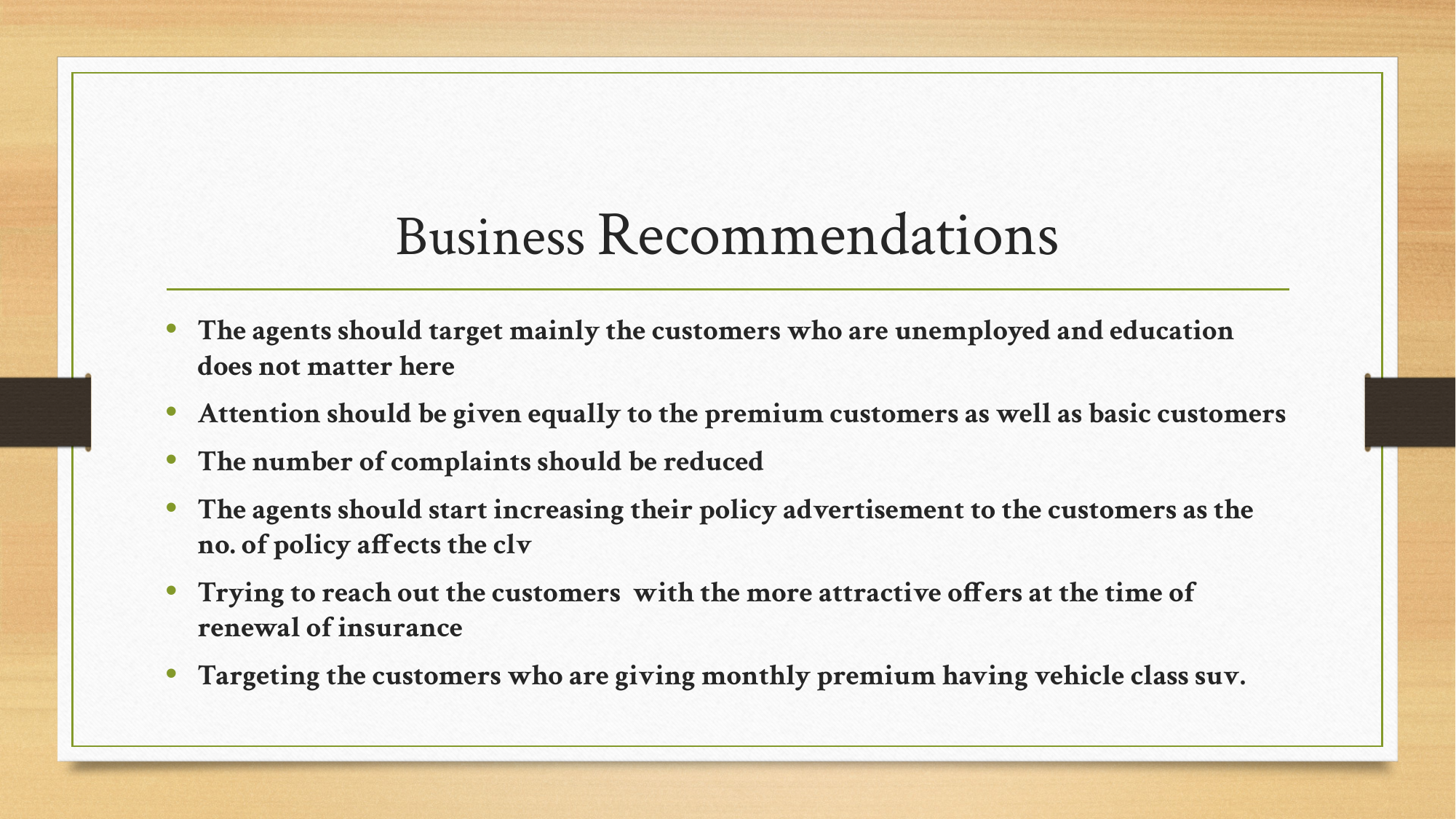

# Business Recommendations
The agents should target mainly the customers who are unemployed and education does not matter here
Attention should be given equally to the premium customers as well as basic customers
The number of complaints should be reduced
The agents should start increasing their policy advertisement to the customers as the no. of policy affects the clv
Trying to reach out the customers  with the more attractive offers at the time of renewal of insurance
Targeting the customers who are giving monthly premium having vehicle class suv.